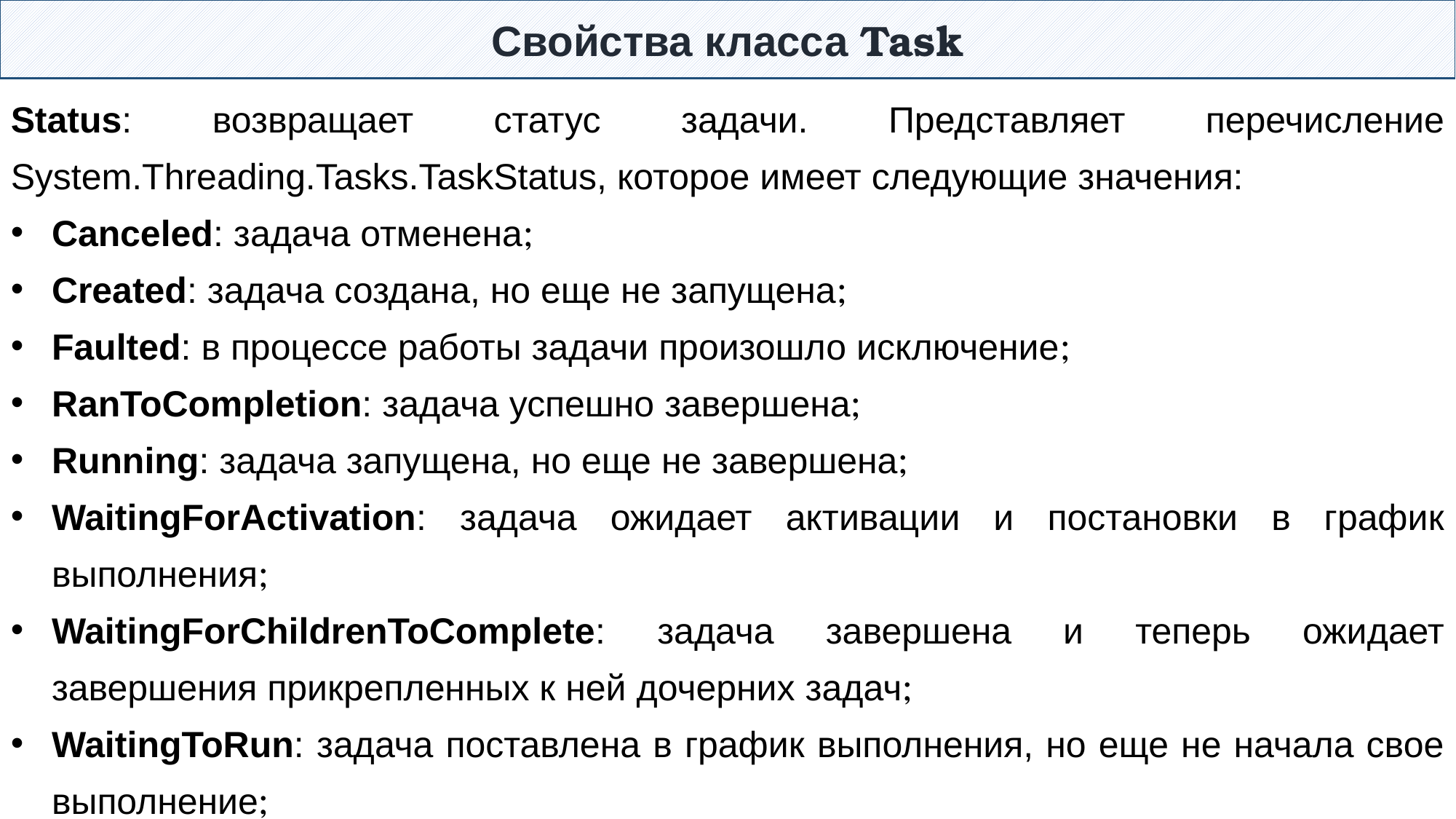

Свойства класса Task
Status: возвращает статус задачи. Представляет перечисление System.Threading.Tasks.TaskStatus, которое имеет следующие значения:
Canceled: задача отменена;
Created: задача создана, но еще не запущена;
Faulted: в процессе работы задачи произошло исключение;
RanToCompletion: задача успешно завершена;
Running: задача запущена, но еще не завершена;
WaitingForActivation: задача ожидает активации и постановки в график выполнения;
WaitingForChildrenToComplete: задача завершена и теперь ожидает завершения прикрепленных к ней дочерних задач;
WaitingToRun: задача поставлена в график выполнения, но еще не начала свое выполнение;